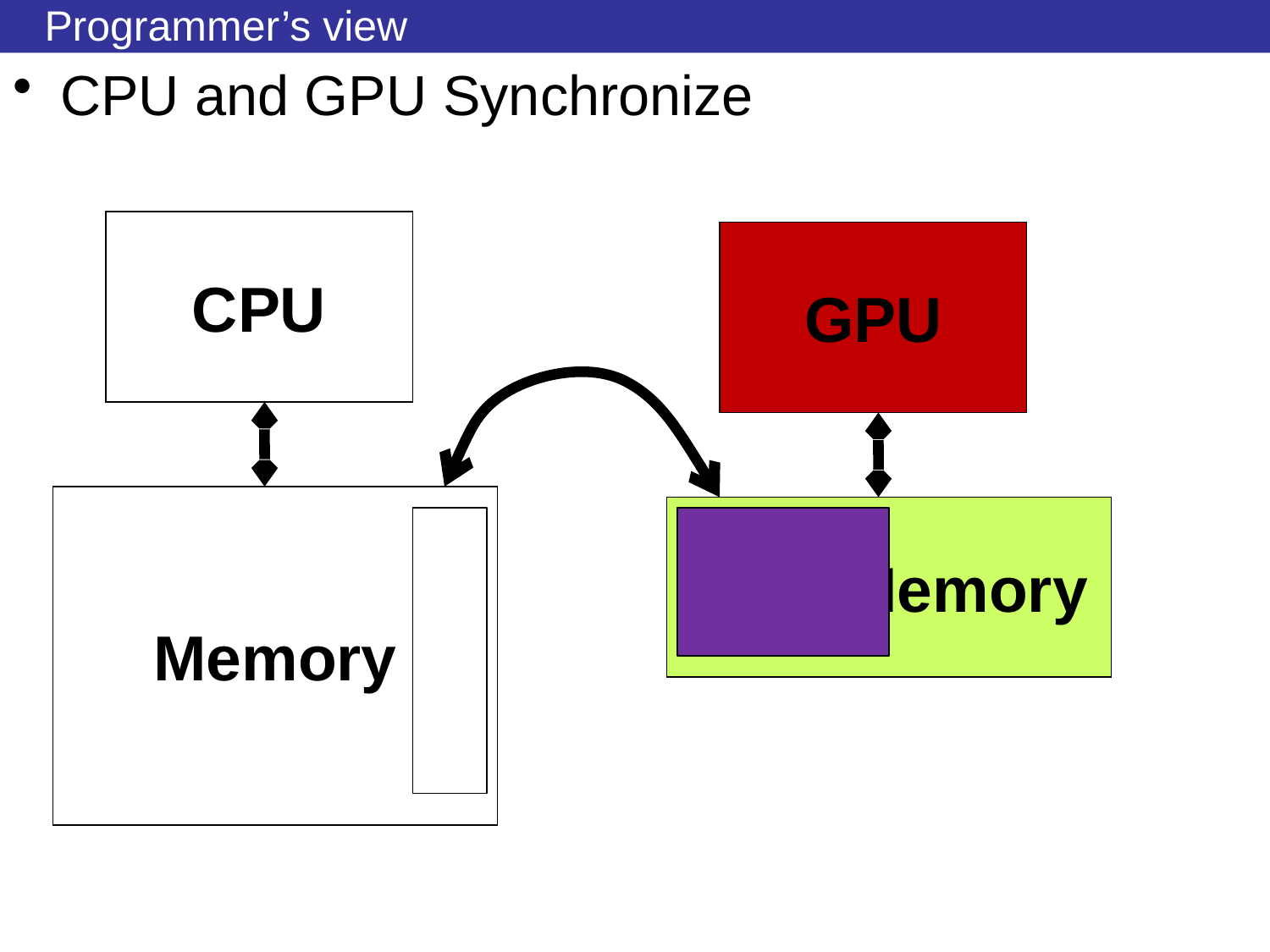

# Programmer’s view
CPU and GPU Synchronize
CPU
GPU

Memory
GPU Memory